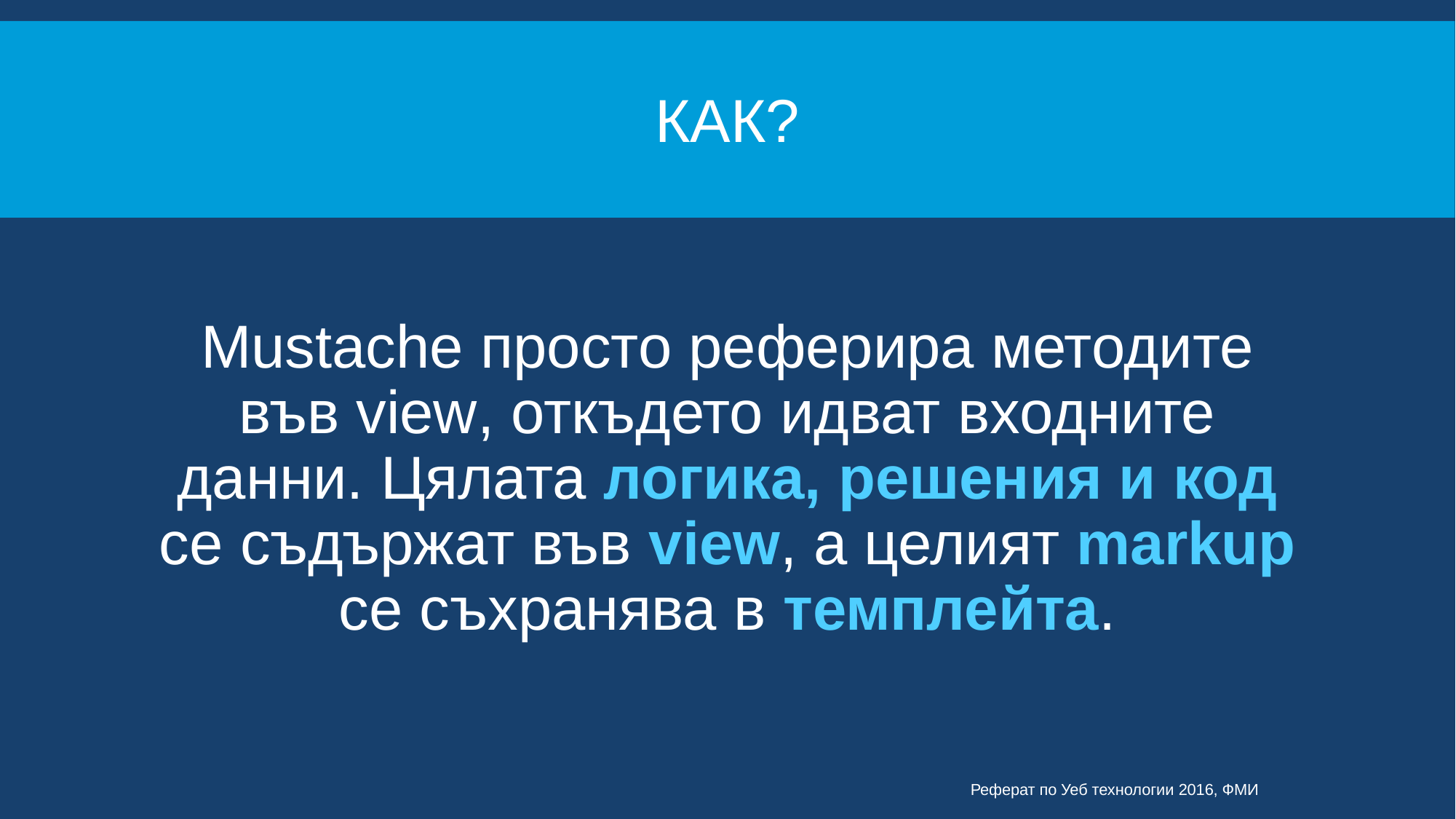

# Как?
Mustache просто реферира методите във view, откъдето идват входните данни. Цялата логика, решения и код се съдържат във view, а целият markup се съхранява в темплейта.
Реферат по Уеб технологии 2016, ФМИ